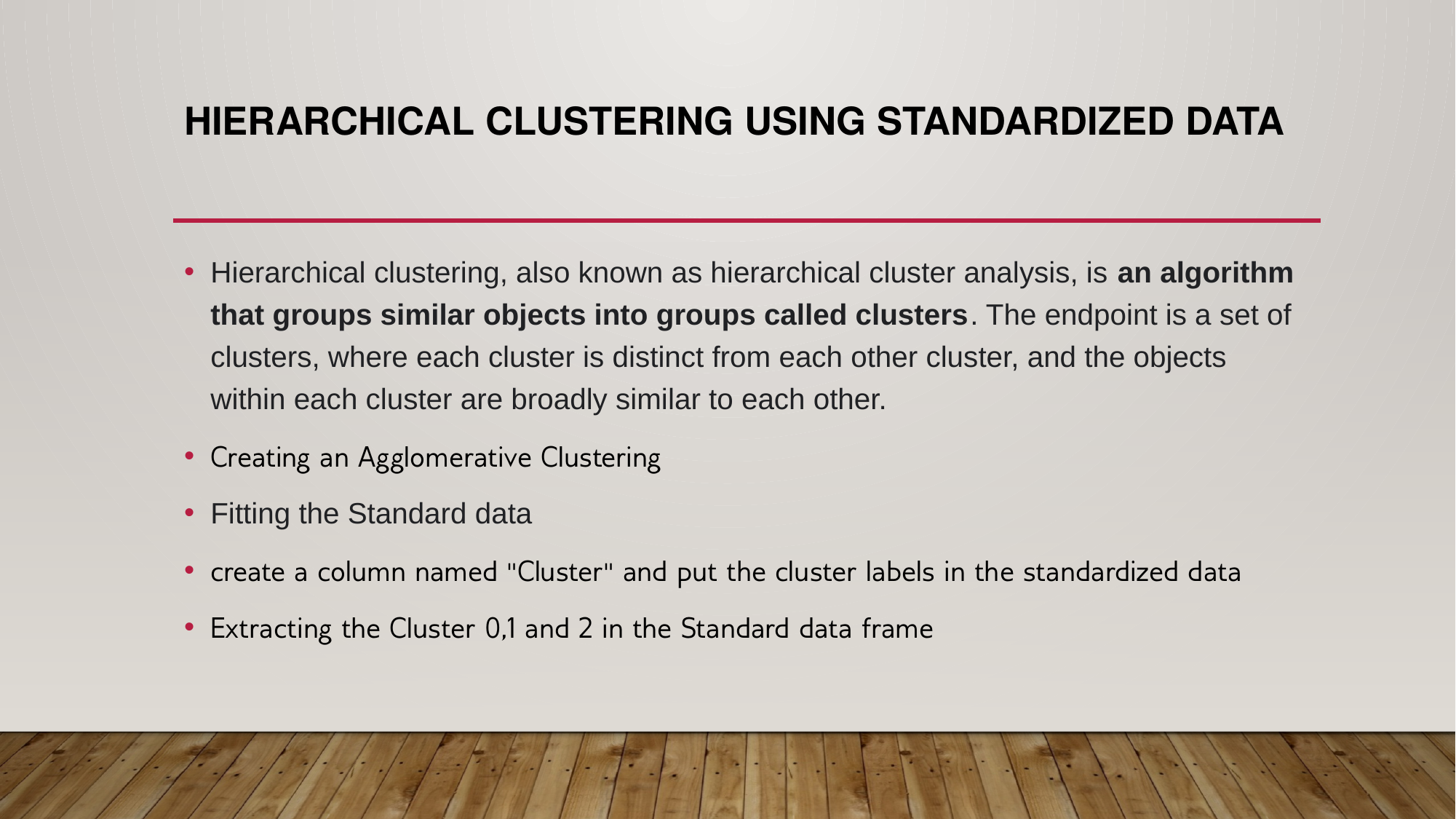

# Hierarchical Clustering using standardized data
Hierarchical clustering, also known as hierarchical cluster analysis, is an algorithm that groups similar objects into groups called clusters. The endpoint is a set of clusters, where each cluster is distinct from each other cluster, and the objects within each cluster are broadly similar to each other.
Creating an Agglomerative Clustering
Fitting the Standard data
create a column named "Cluster" and put the cluster labels in the standardized data
Extracting the Cluster 0,1 and 2 in the Standard data frame